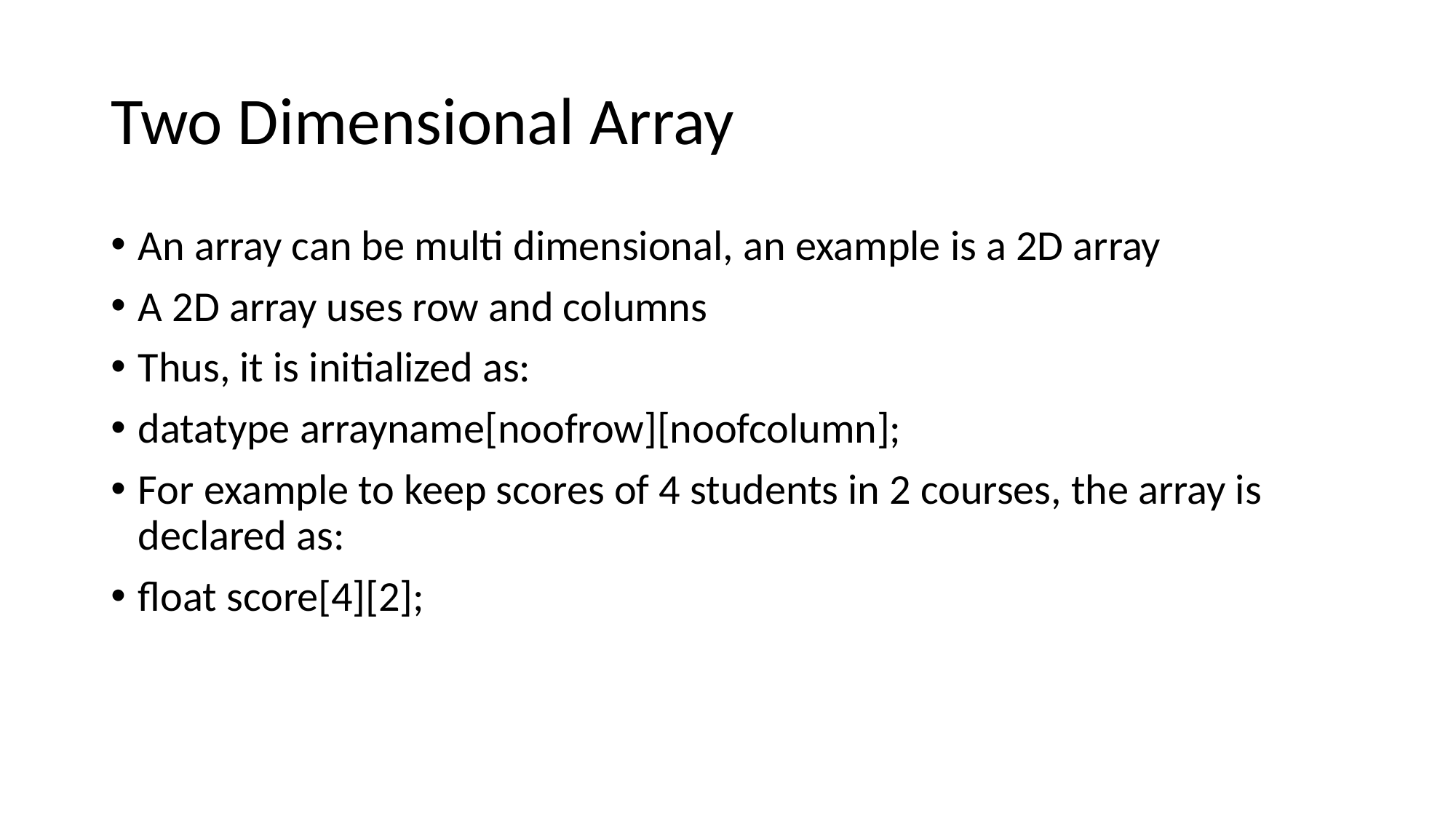

# Two Dimensional Array
An array can be multi dimensional, an example is a 2D array
A 2D array uses row and columns
Thus, it is initialized as:
datatype arrayname[noofrow][noofcolumn];
For example to keep scores of 4 students in 2 courses, the array is declared as:
float score[4][2];